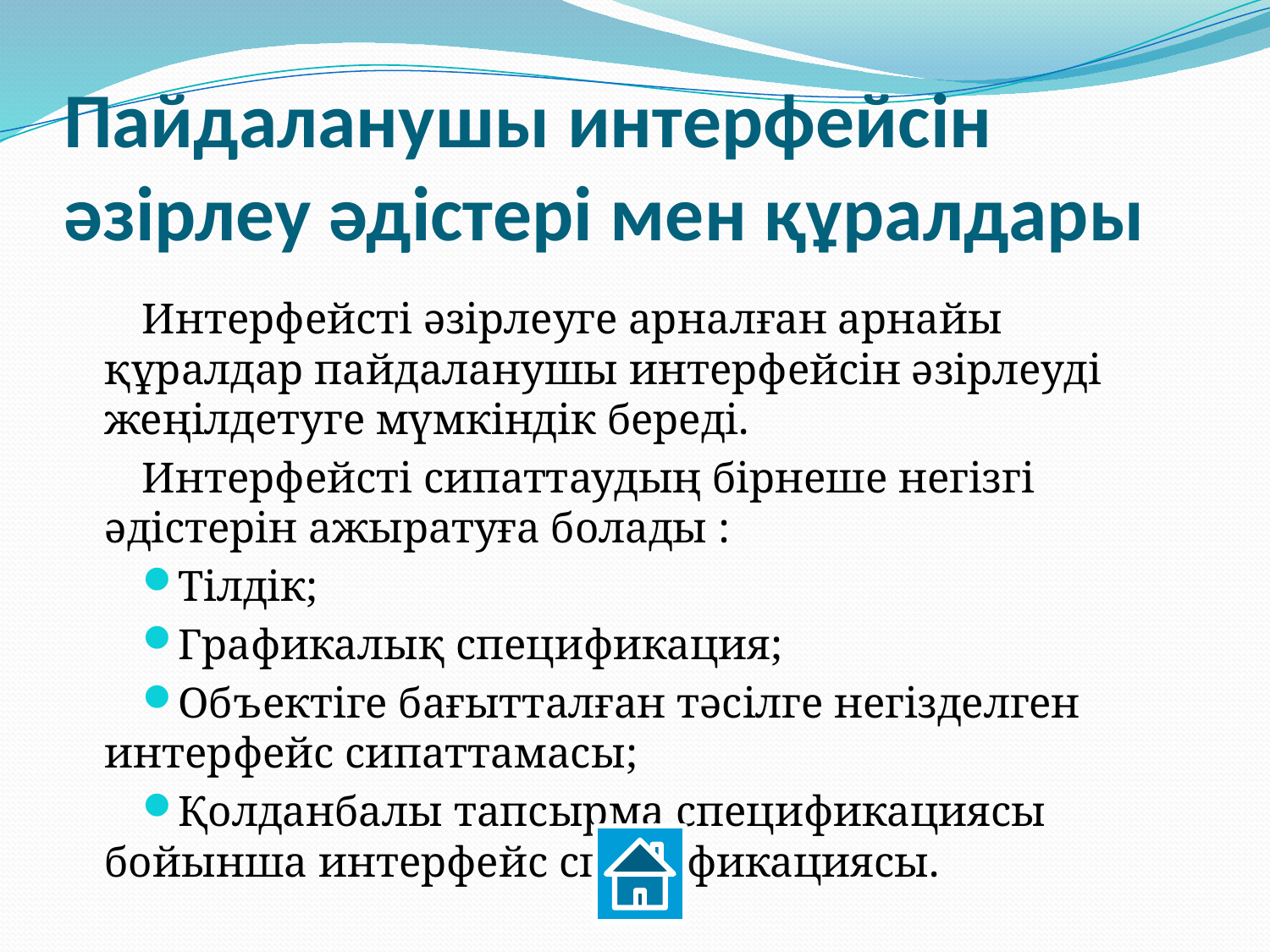

# Пайдаланушы интерфейсін әзірлеу әдістері мен құралдары
Интерфейсті әзірлеуге арналған арнайы құралдар пайдаланушы интерфейсін әзірлеуді жеңілдетуге мүмкіндік береді.
Интерфейсті сипаттаудың бірнеше негізгі әдістерін ажыратуға болады :
Тілдік;
Графикалық спецификация;
Объектіге бағытталған тәсілге негізделген интерфейс сипаттамасы;
Қолданбалы тапсырма спецификациясы бойынша интерфейс спецификациясы.